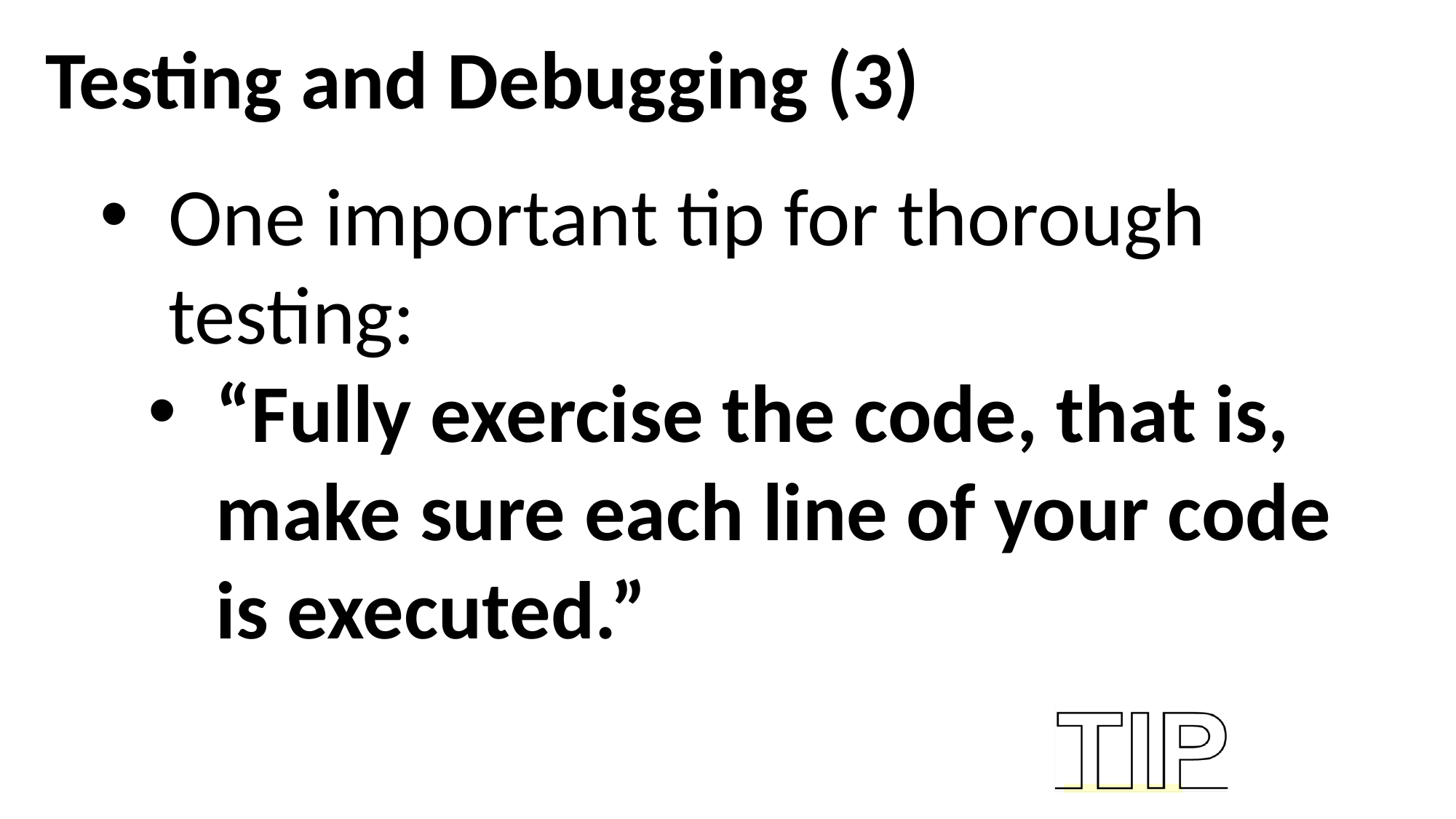

Testing and Debugging (3)
One important tip for thorough testing:
“Fully exercise the code, that is, make sure each line of your code is executed.”